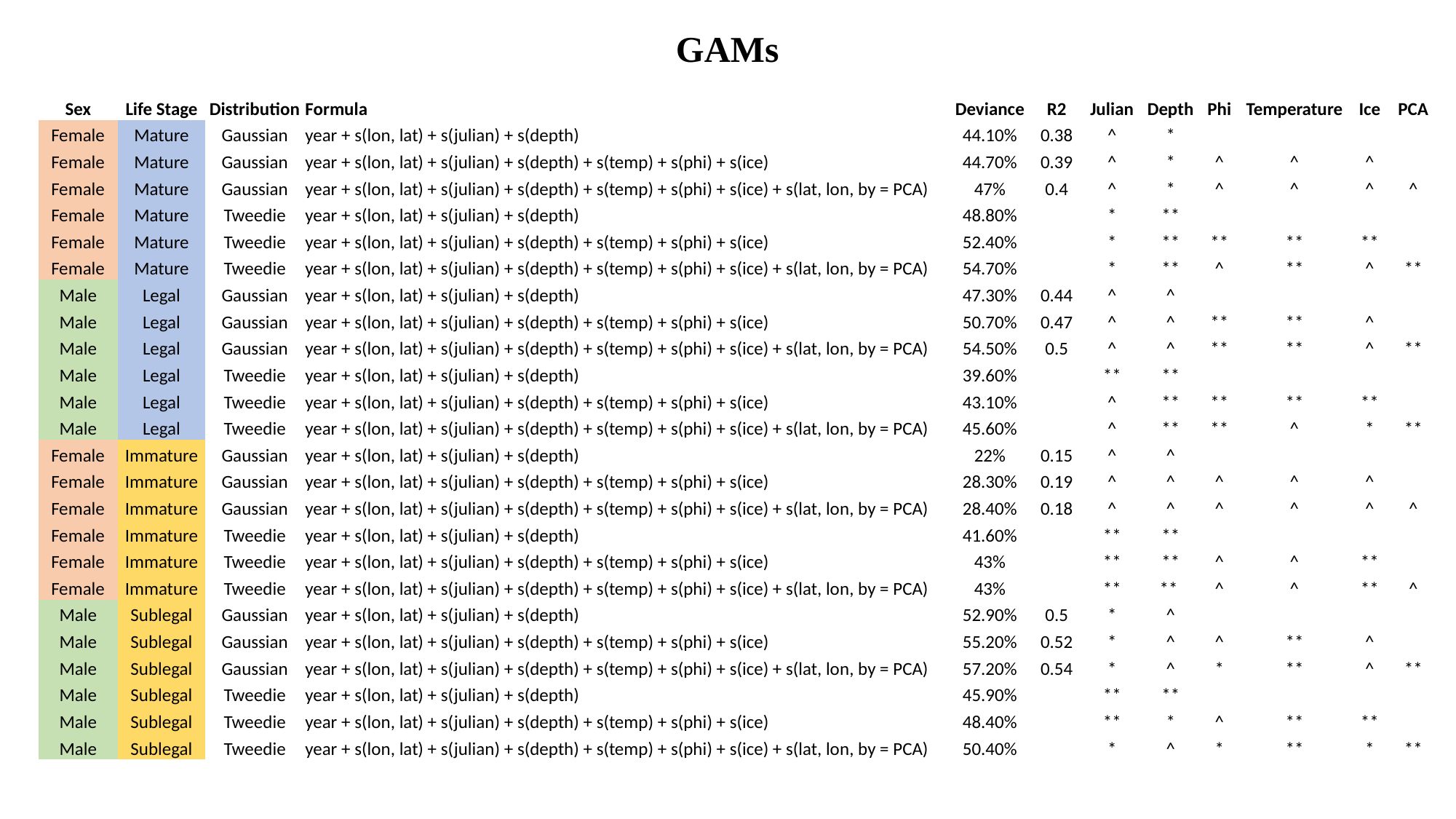

GAMs
| Sex | Life Stage | Distribution | Formula | Deviance | R2 | Julian | Depth | Phi | Temperature | Ice | PCA |
| --- | --- | --- | --- | --- | --- | --- | --- | --- | --- | --- | --- |
| Female | Mature | Gaussian | year + s(lon, lat) + s(julian) + s(depth) | 44.10% | 0.38 | ^ | \* |  |  |  |  |
| Female | Mature | Gaussian | year + s(lon, lat) + s(julian) + s(depth) + s(temp) + s(phi) + s(ice) | 44.70% | 0.39 | ^ | \* | ^ | ^ | ^ |  |
| Female | Mature | Gaussian | year + s(lon, lat) + s(julian) + s(depth) + s(temp) + s(phi) + s(ice) + s(lat, lon, by = PCA) | 47% | 0.4 | ^ | \* | ^ | ^ | ^ | ^ |
| Female | Mature | Tweedie | year + s(lon, lat) + s(julian) + s(depth) | 48.80% |  | \* | \*\* |  |  |  |  |
| Female | Mature | Tweedie | year + s(lon, lat) + s(julian) + s(depth) + s(temp) + s(phi) + s(ice) | 52.40% |  | \* | \*\* | \*\* | \*\* | \*\* |  |
| Female | Mature | Tweedie | year + s(lon, lat) + s(julian) + s(depth) + s(temp) + s(phi) + s(ice) + s(lat, lon, by = PCA) | 54.70% |  | \* | \*\* | ^ | \*\* | ^ | \*\* |
| Male | Legal | Gaussian | year + s(lon, lat) + s(julian) + s(depth) | 47.30% | 0.44 | ^ | ^ |  |  |  |  |
| Male | Legal | Gaussian | year + s(lon, lat) + s(julian) + s(depth) + s(temp) + s(phi) + s(ice) | 50.70% | 0.47 | ^ | ^ | \*\* | \*\* | ^ |  |
| Male | Legal | Gaussian | year + s(lon, lat) + s(julian) + s(depth) + s(temp) + s(phi) + s(ice) + s(lat, lon, by = PCA) | 54.50% | 0.5 | ^ | ^ | \*\* | \*\* | ^ | \*\* |
| Male | Legal | Tweedie | year + s(lon, lat) + s(julian) + s(depth) | 39.60% |  | \*\* | \*\* |  |  |  |  |
| Male | Legal | Tweedie | year + s(lon, lat) + s(julian) + s(depth) + s(temp) + s(phi) + s(ice) | 43.10% |  | ^ | \*\* | \*\* | \*\* | \*\* |  |
| Male | Legal | Tweedie | year + s(lon, lat) + s(julian) + s(depth) + s(temp) + s(phi) + s(ice) + s(lat, lon, by = PCA) | 45.60% |  | ^ | \*\* | \*\* | ^ | \* | \*\* |
| Female | Immature | Gaussian | year + s(lon, lat) + s(julian) + s(depth) | 22% | 0.15 | ^ | ^ |  |  |  |  |
| Female | Immature | Gaussian | year + s(lon, lat) + s(julian) + s(depth) + s(temp) + s(phi) + s(ice) | 28.30% | 0.19 | ^ | ^ | ^ | ^ | ^ |  |
| Female | Immature | Gaussian | year + s(lon, lat) + s(julian) + s(depth) + s(temp) + s(phi) + s(ice) + s(lat, lon, by = PCA) | 28.40% | 0.18 | ^ | ^ | ^ | ^ | ^ | ^ |
| Female | Immature | Tweedie | year + s(lon, lat) + s(julian) + s(depth) | 41.60% |  | \*\* | \*\* |  |  |  |  |
| Female | Immature | Tweedie | year + s(lon, lat) + s(julian) + s(depth) + s(temp) + s(phi) + s(ice) | 43% |  | \*\* | \*\* | ^ | ^ | \*\* |  |
| Female | Immature | Tweedie | year + s(lon, lat) + s(julian) + s(depth) + s(temp) + s(phi) + s(ice) + s(lat, lon, by = PCA) | 43% |  | \*\* | \*\* | ^ | ^ | \*\* | ^ |
| Male | Sublegal | Gaussian | year + s(lon, lat) + s(julian) + s(depth) | 52.90% | 0.5 | \* | ^ |  |  |  |  |
| Male | Sublegal | Gaussian | year + s(lon, lat) + s(julian) + s(depth) + s(temp) + s(phi) + s(ice) | 55.20% | 0.52 | \* | ^ | ^ | \*\* | ^ |  |
| Male | Sublegal | Gaussian | year + s(lon, lat) + s(julian) + s(depth) + s(temp) + s(phi) + s(ice) + s(lat, lon, by = PCA) | 57.20% | 0.54 | \* | ^ | \* | \*\* | ^ | \*\* |
| Male | Sublegal | Tweedie | year + s(lon, lat) + s(julian) + s(depth) | 45.90% |  | \*\* | \*\* |  |  |  |  |
| Male | Sublegal | Tweedie | year + s(lon, lat) + s(julian) + s(depth) + s(temp) + s(phi) + s(ice) | 48.40% |  | \*\* | \* | ^ | \*\* | \*\* |  |
| Male | Sublegal | Tweedie | year + s(lon, lat) + s(julian) + s(depth) + s(temp) + s(phi) + s(ice) + s(lat, lon, by = PCA) | 50.40% |  | \* | ^ | \* | \*\* | \* | \*\* |